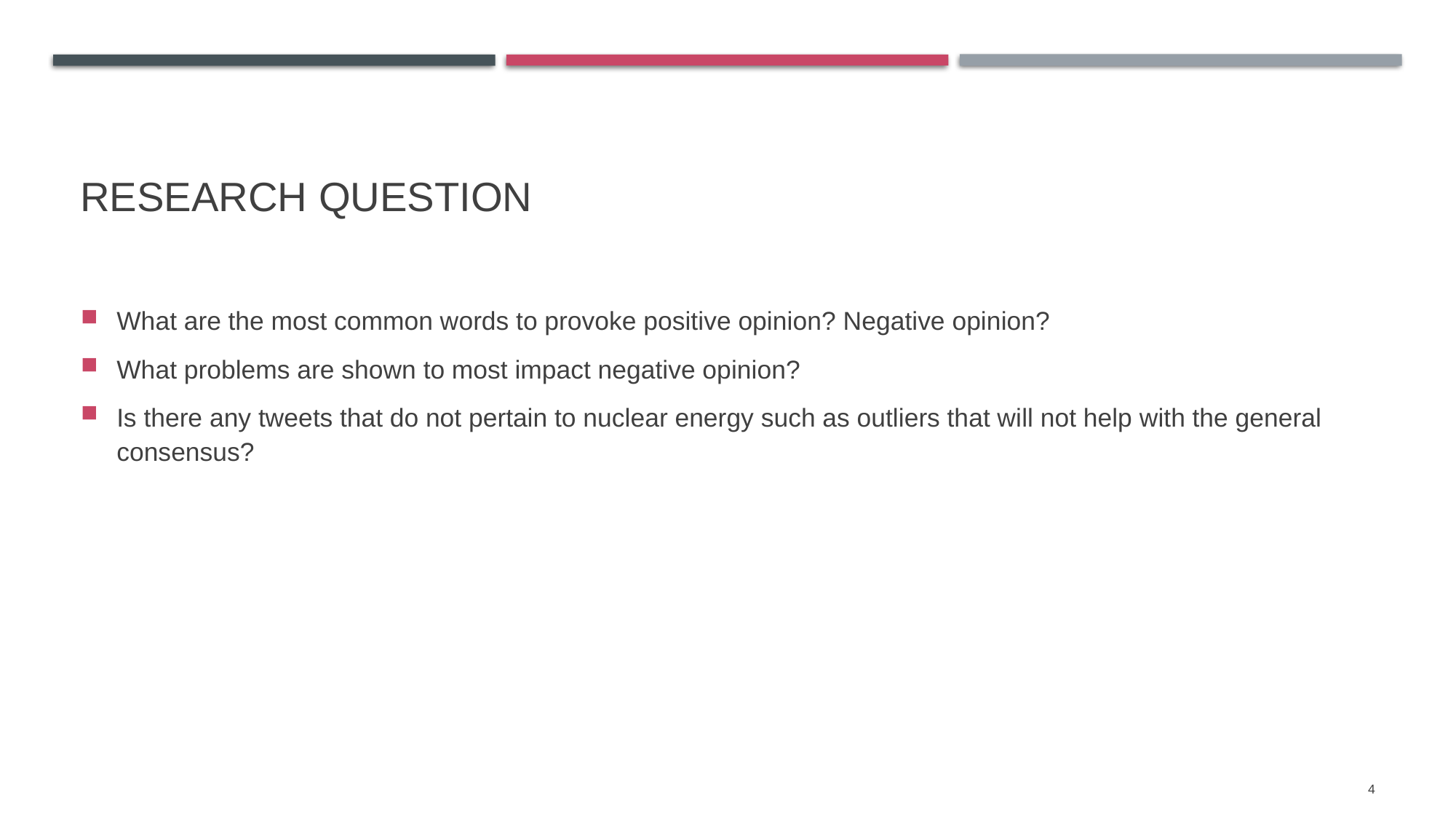

# Research Question
What are the most common words to provoke positive opinion? Negative opinion?
What problems are shown to most impact negative opinion?
Is there any tweets that do not pertain to nuclear energy such as outliers that will not help with the general consensus?

4